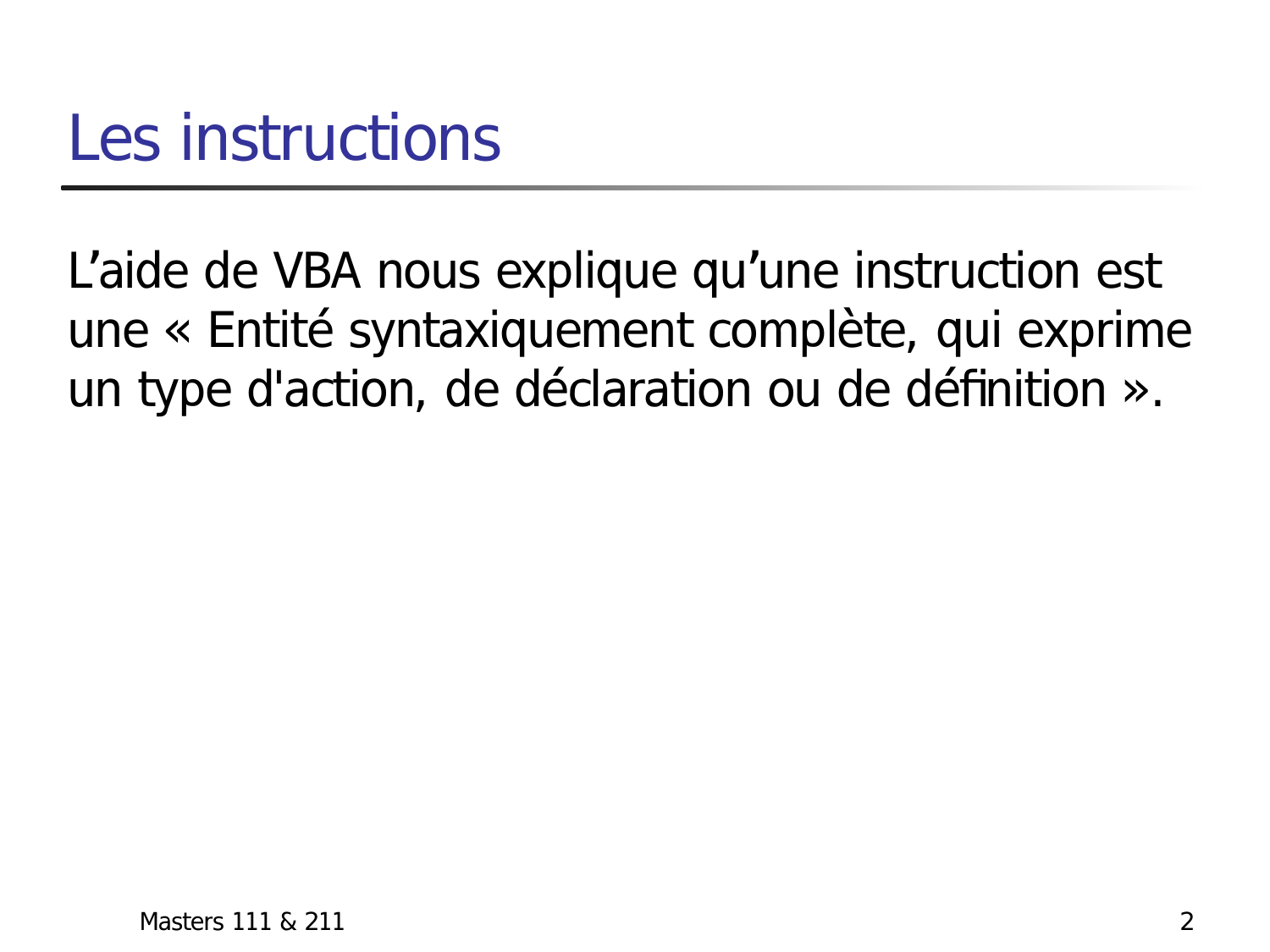

# Les instructions
L’aide de VBA nous explique qu’une instruction est une « Entité syntaxiquement complète, qui exprime un type d'action, de déclaration ou de définition ».
Masters 111 & 211
2